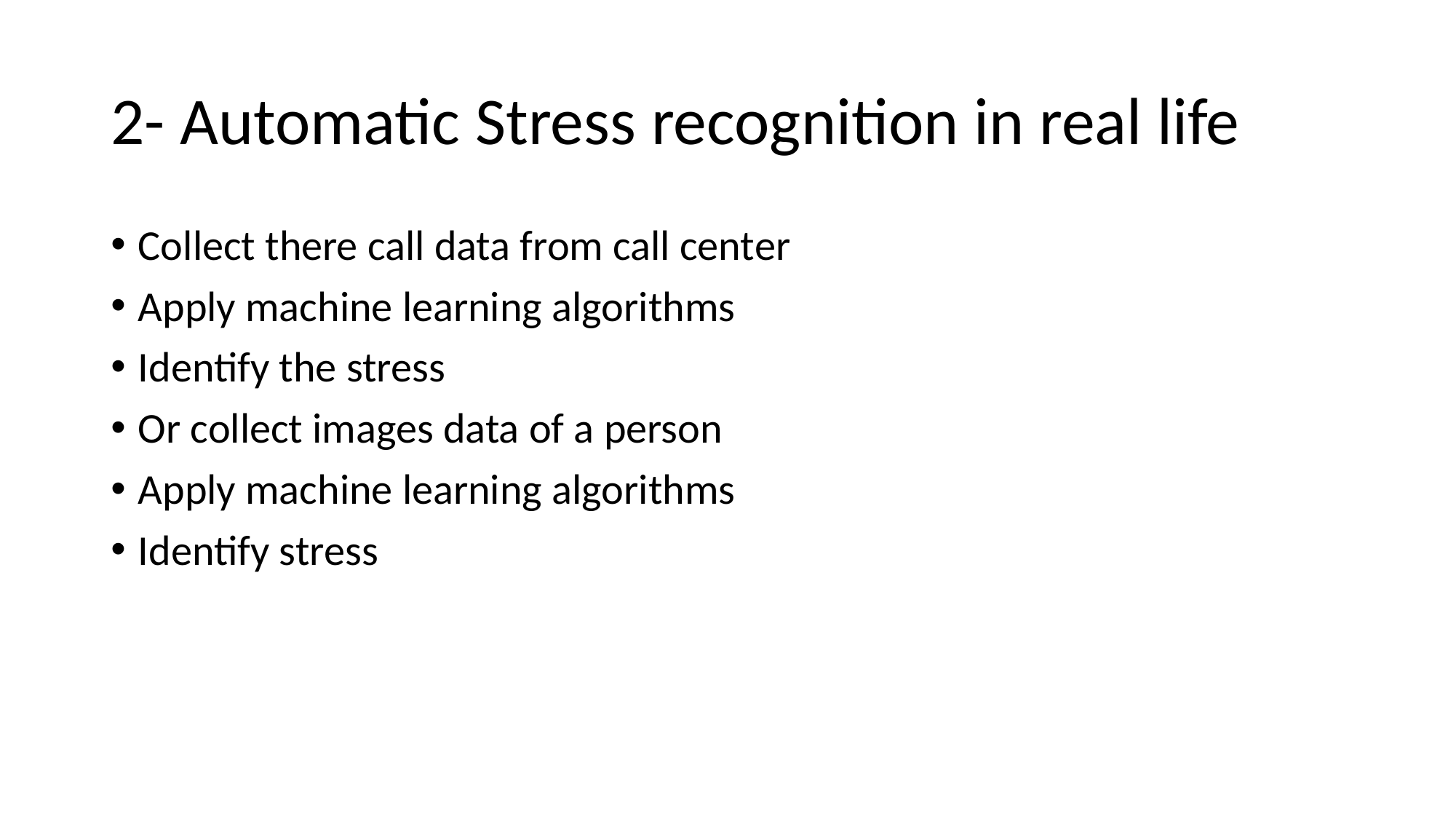

# 2- Automatic Stress recognition in real life
Collect there call data from call center
Apply machine learning algorithms
Identify the stress
Or collect images data of a person
Apply machine learning algorithms
Identify stress